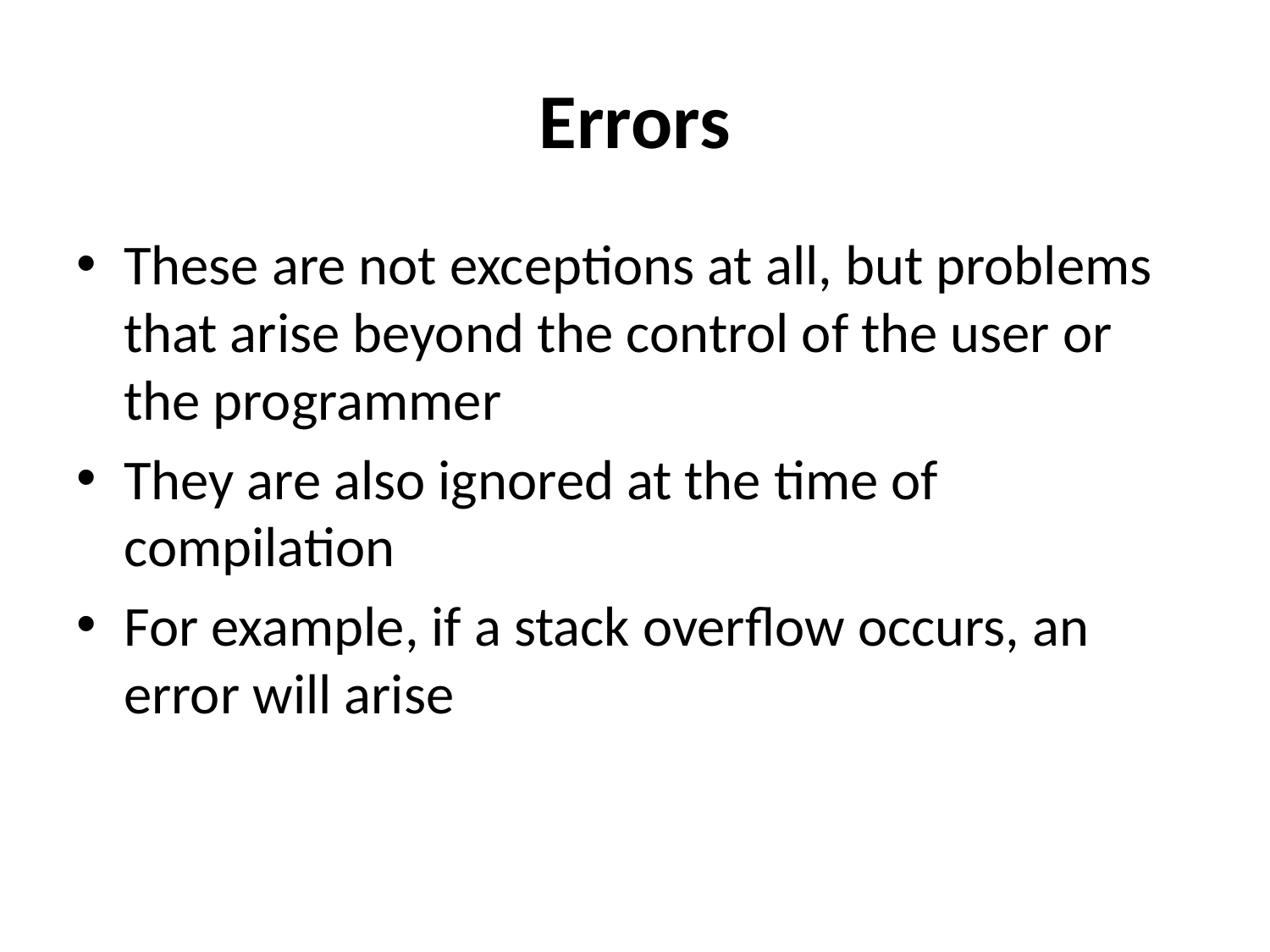

# Errors
These are not exceptions at all, but problems that arise beyond the control of the user or the programmer
They are also ignored at the time of compilation
For example, if a stack overflow occurs, an error will arise